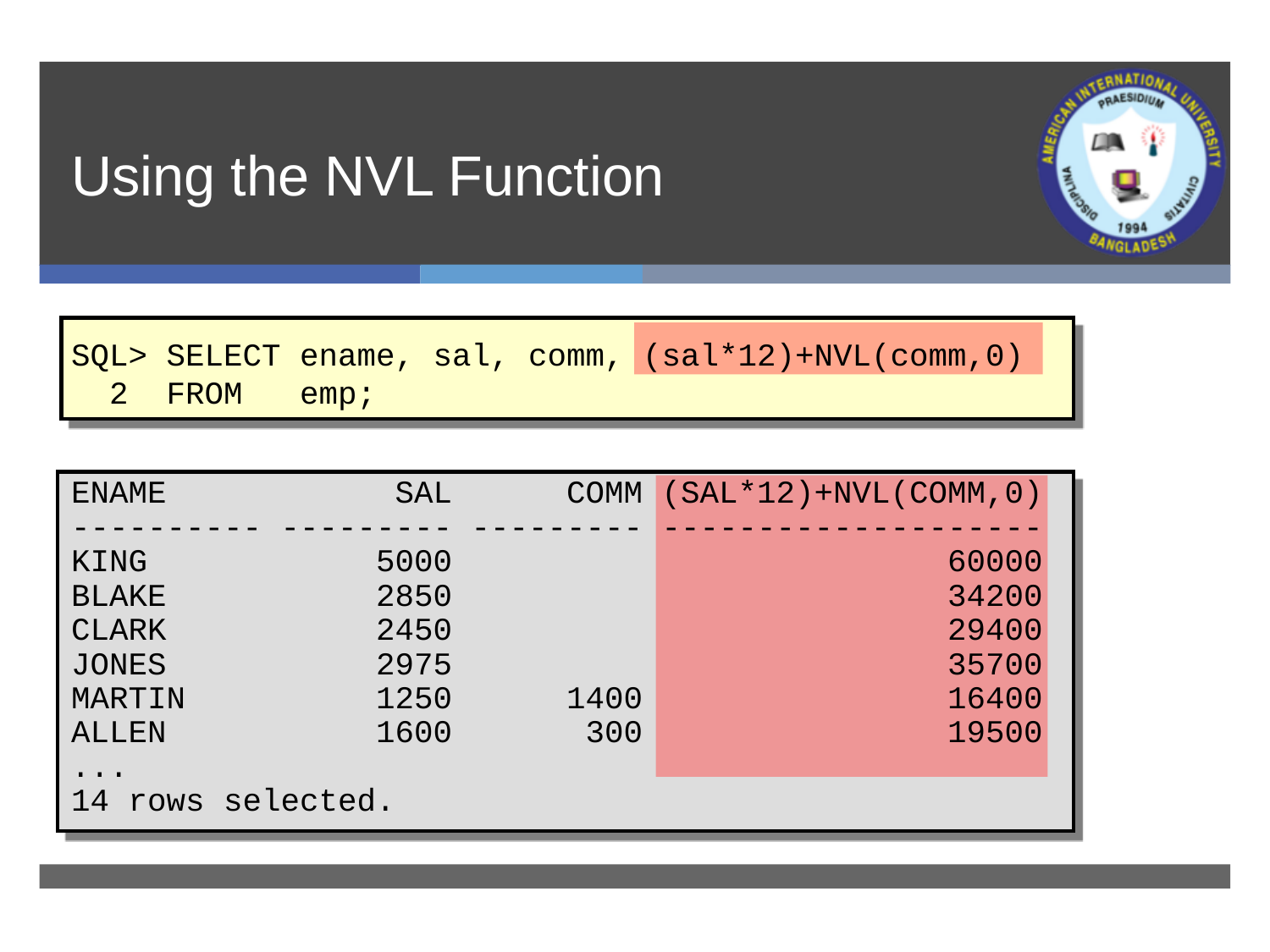

# Using the NVL Function

SQL> SELECT ename, sal, comm, (sal*12)+NVL(comm,0)
  2  FROM   emp;

ENAME            SAL      COMM (SAL*12)+NVL(COMM,0)
---------- --------- --------- --------------------
KING            5000                          60000
BLAKE           2850                          34200
CLARK           2450                          29400
JONES           2975                          35700
MARTIN          1250      1400                16400
ALLEN           1600       300                19500
...
14 rows selected.